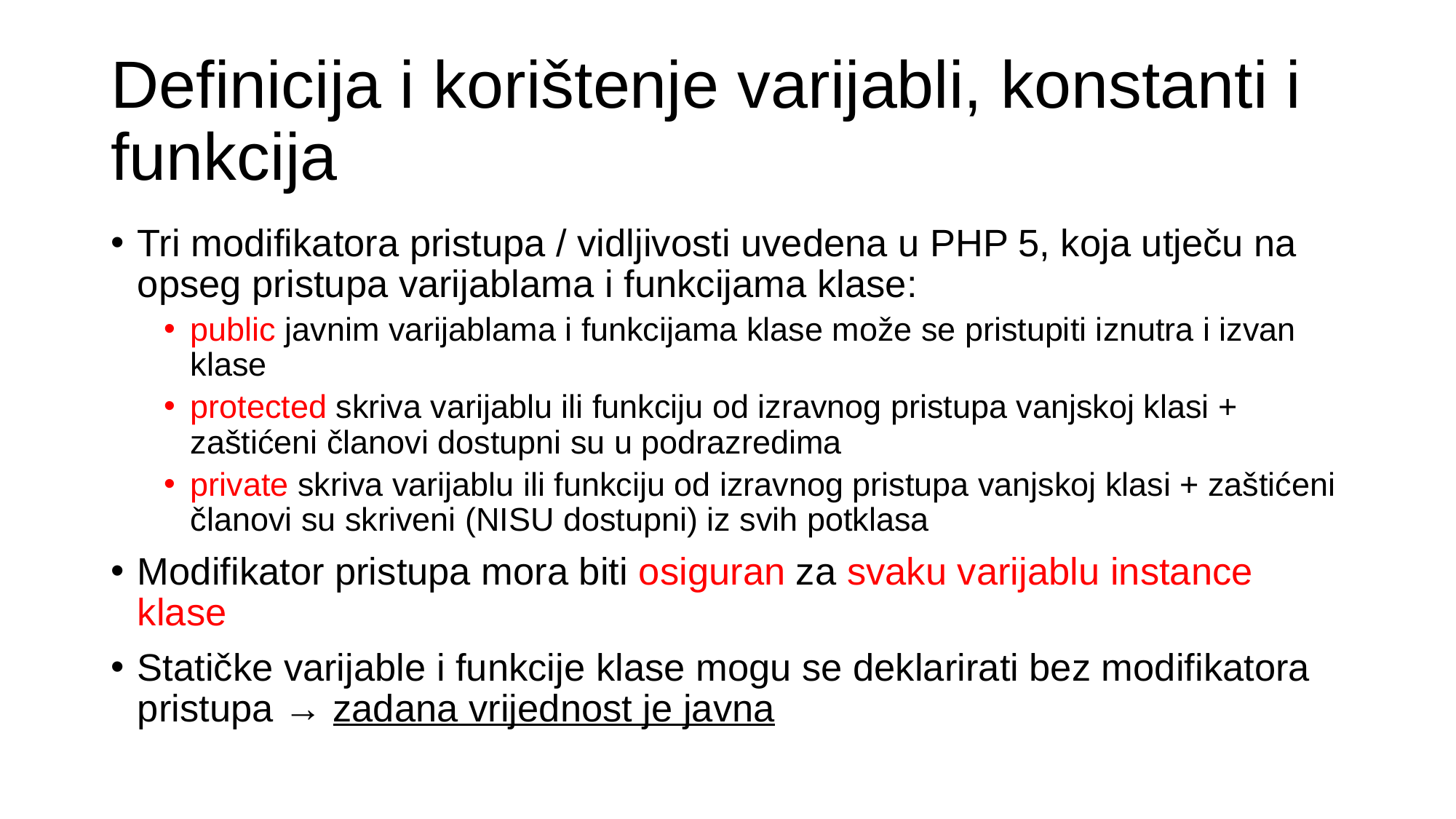

# Definicija i korištenje varijabli, konstanti i funkcija
Tri modifikatora pristupa / vidljivosti uvedena u PHP 5, koja utječu na opseg pristupa varijablama i funkcijama klase:
public javnim varijablama i funkcijama klase može se pristupiti iznutra i izvan klase
protected skriva varijablu ili funkciju od izravnog pristupa vanjskoj klasi + zaštićeni članovi dostupni su u podrazredima
private skriva varijablu ili funkciju od izravnog pristupa vanjskoj klasi + zaštićeni članovi su skriveni (NISU dostupni) iz svih potklasa
Modifikator pristupa mora biti osiguran za svaku varijablu instance klase
Statičke varijable i funkcije klase mogu se deklarirati bez modifikatora pristupa → zadana vrijednost je javna